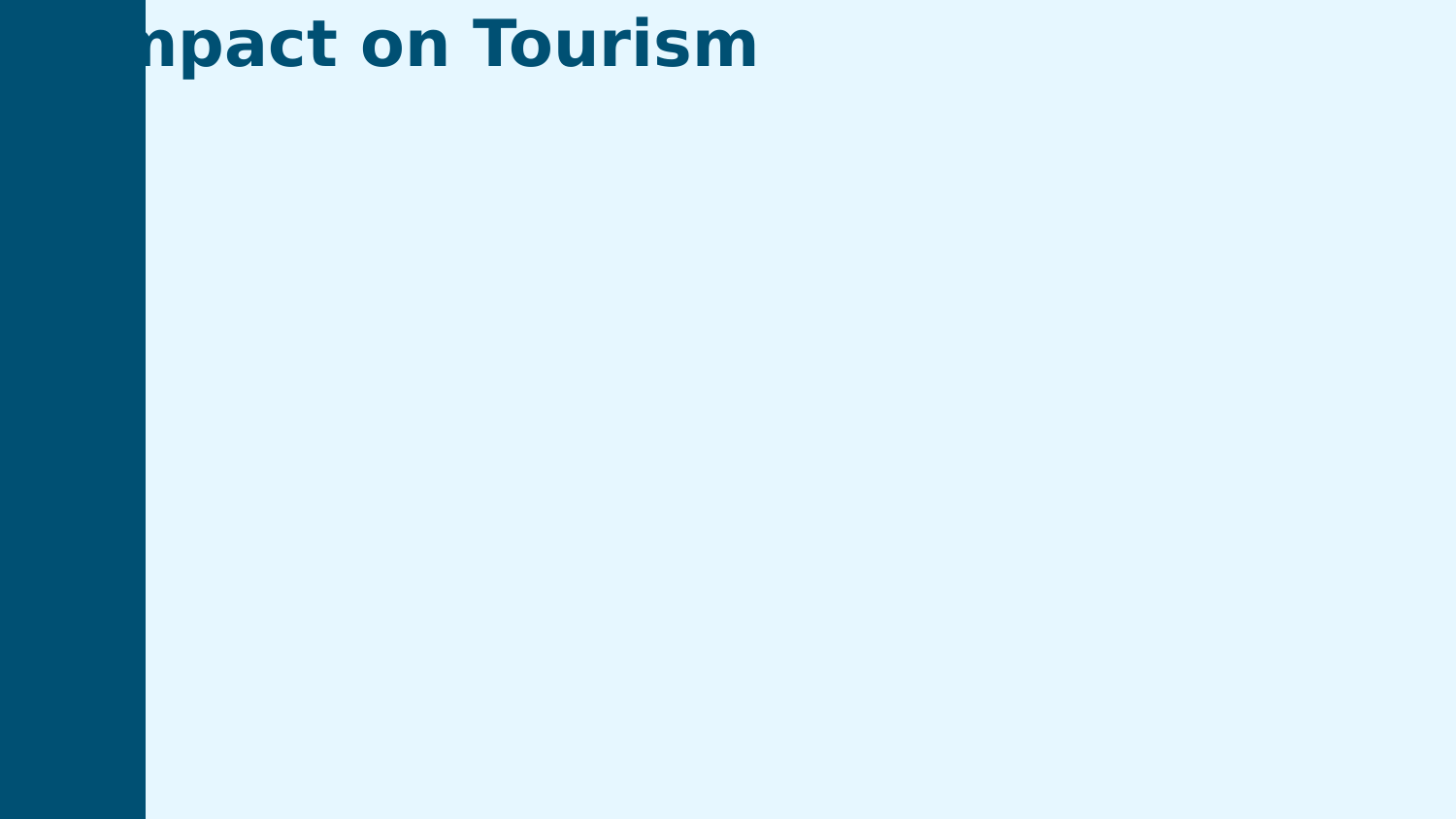

Impact on Tourism
Pahalgam's tourism industry, a vital part of the local economy, is likely to be significantly affected by this incident.